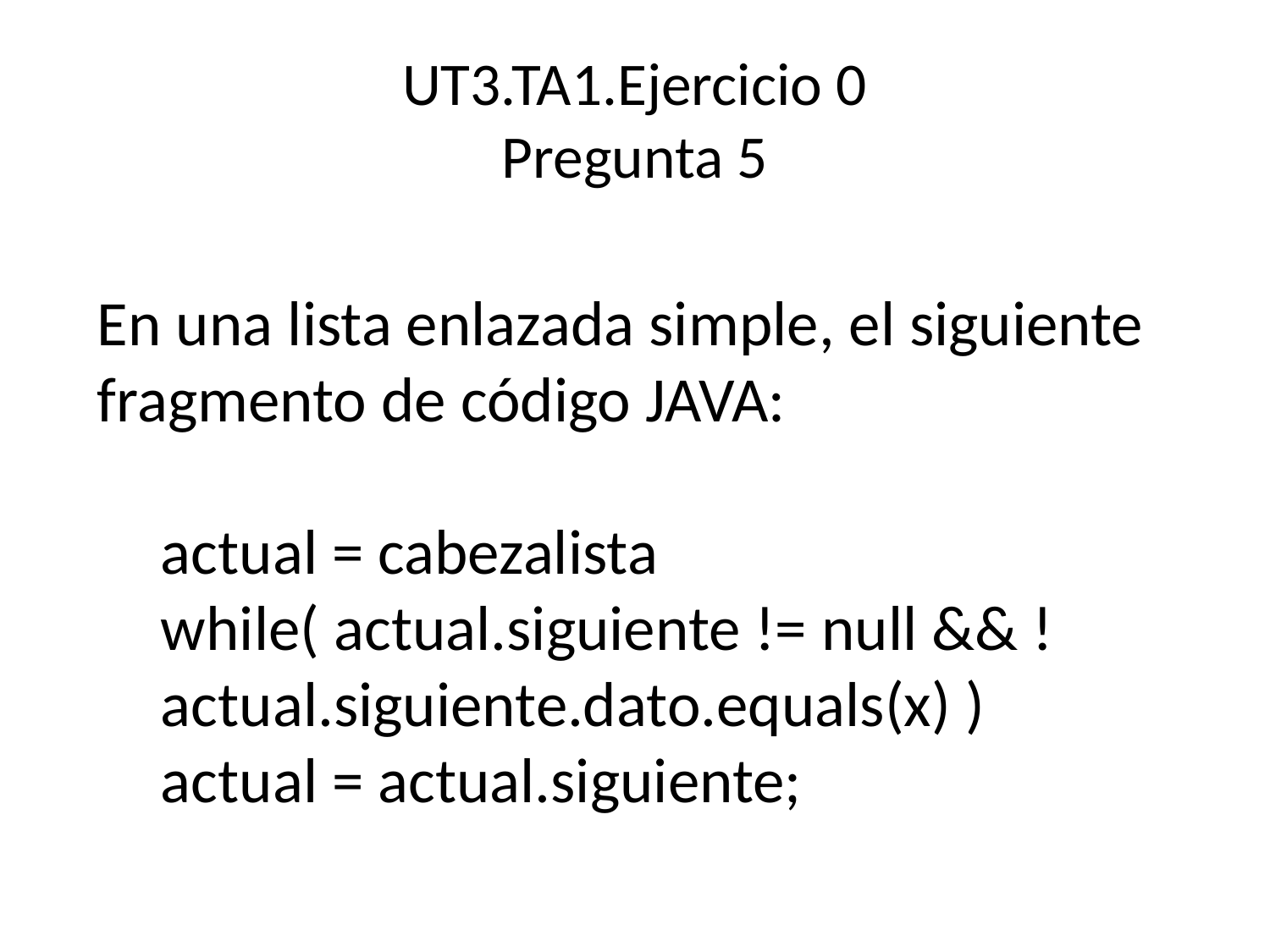

# UT3.TA1.Ejercicio 0 Pregunta 5
En una lista enlazada simple, el siguiente fragmento de código JAVA:

actual = cabezalista
while( actual.siguiente != null && !actual.siguiente.dato.equals(x) )
actual = actual.siguiente;